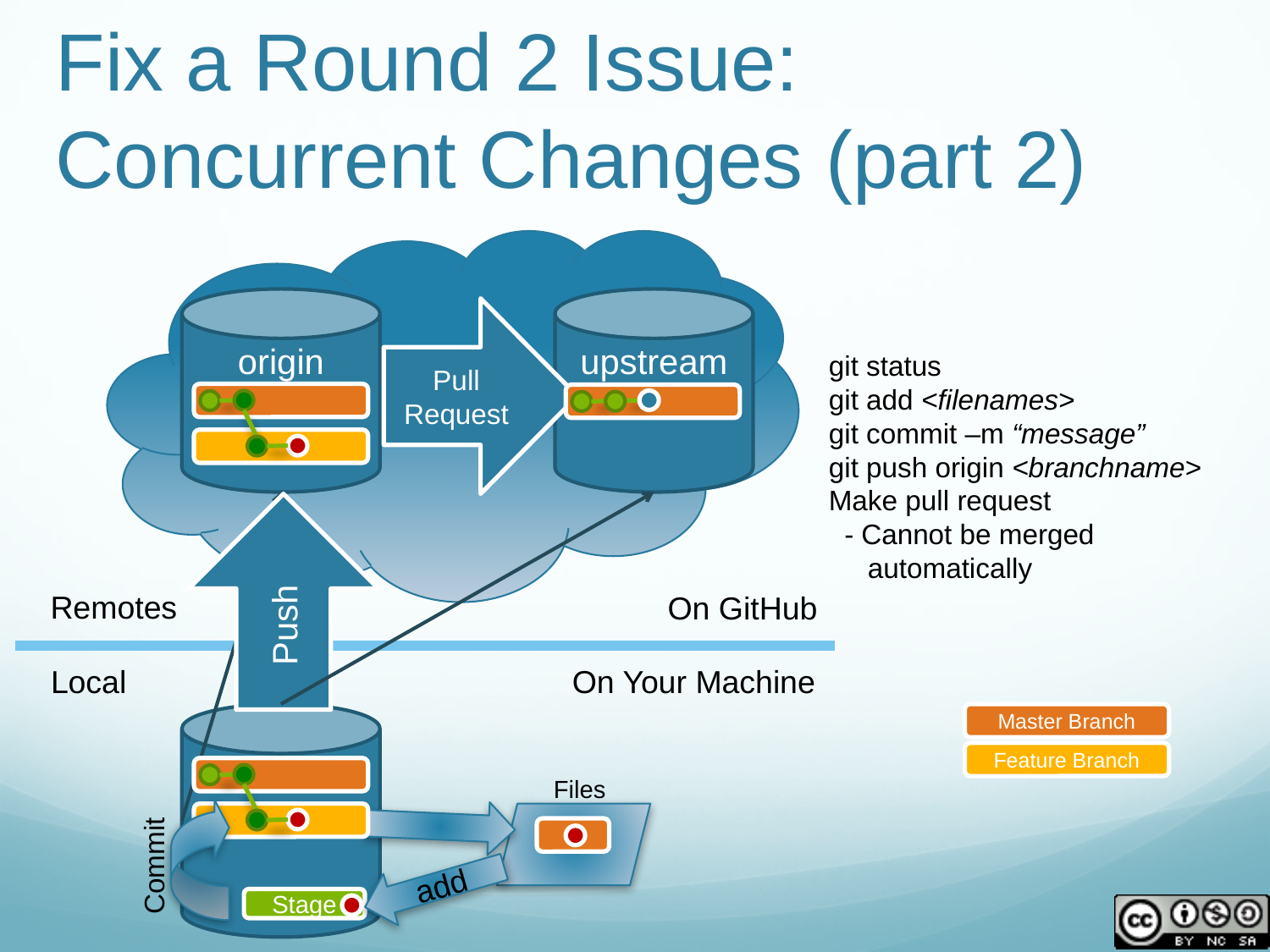

# Fix a Round 2 Issue: Concurrent Changes (part 2)

origin

upstream

Pull Request
git status
git add <filenames>
git commit –m “message”
git push origin <branchname>
Make pull request
  - Cannot be merged
     automatically

Push
Remotes
On GitHub
Local
On Your Machine
Master Branch
Feature Branch

Files

Commit
add
Stage